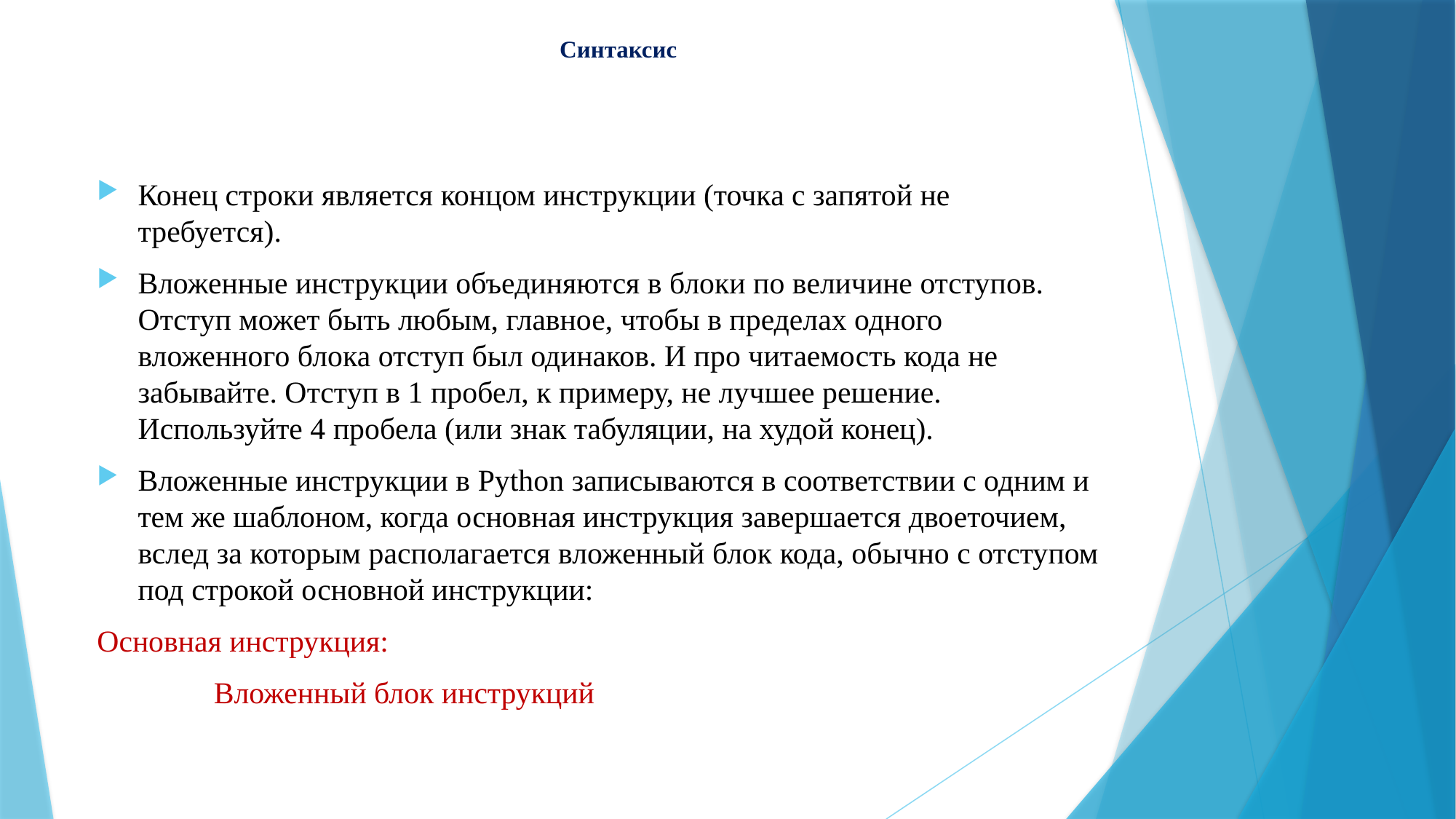

# Синтаксис
Конец строки является концом инструкции (точка с запятой не требуется).
Вложенные инструкции объединяются в блоки по величине отступов. Отступ может быть любым, главное, чтобы в пределах одного вложенного блока отступ был одинаков. И про читаемость кода не забывайте. Отступ в 1 пробел, к примеру, не лучшее решение. Используйте 4 пробела (или знак табуляции, на худой конец).
Вложенные инструкции в Python записываются в соответствии с одним и тем же шаблоном, когда основная инструкция завершается двоеточием, вслед за которым располагается вложенный блок кода, обычно с отступом под строкой основной инструкции:
Основная инструкция:
	 Вложенный блок инструкций